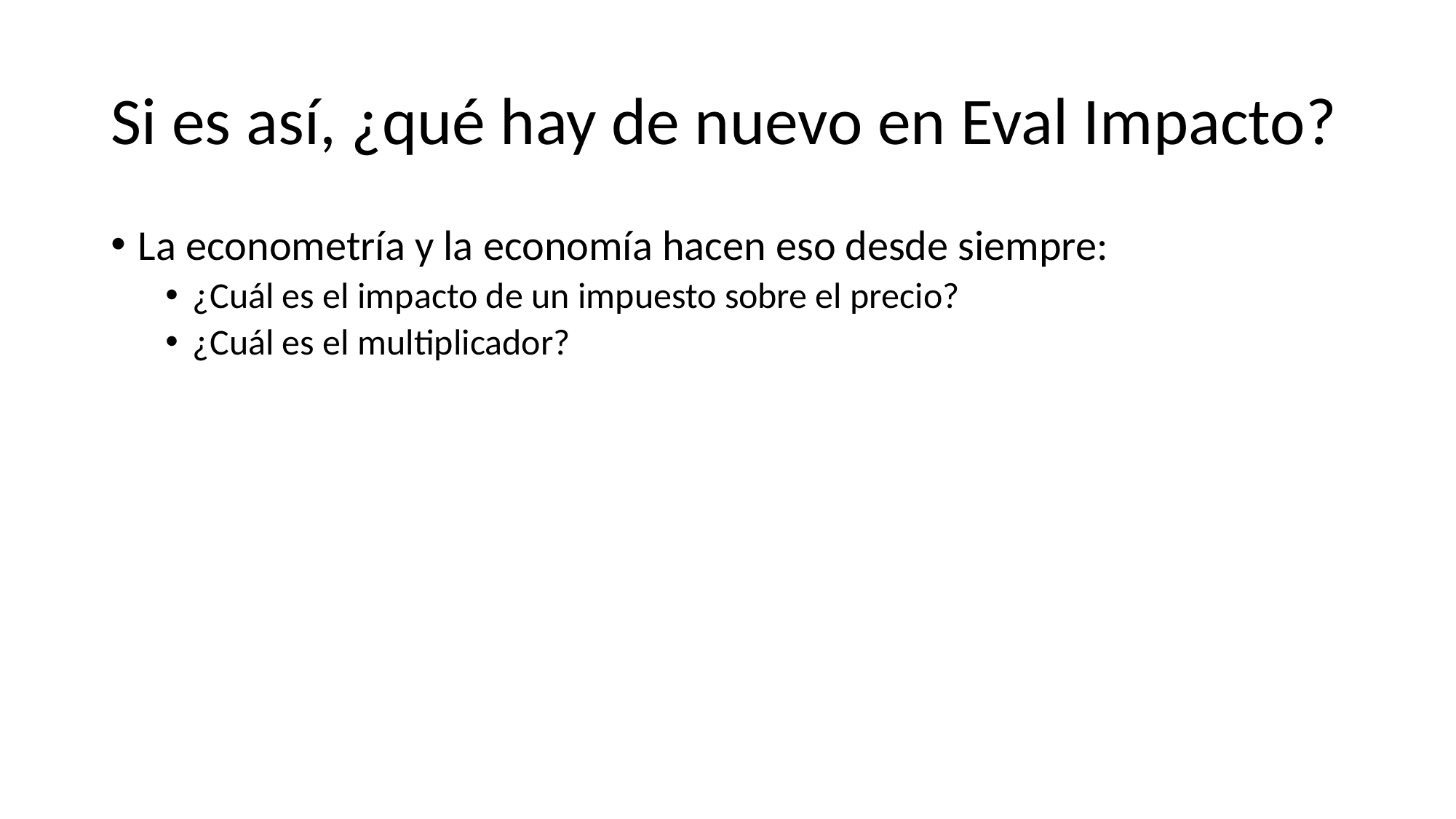

# Si es así, ¿qué hay de nuevo en Eval Impacto?
La econometría y la economía hacen eso desde siempre:
¿Cuál es el impacto de un impuesto sobre el precio?
¿Cuál es el multiplicador?